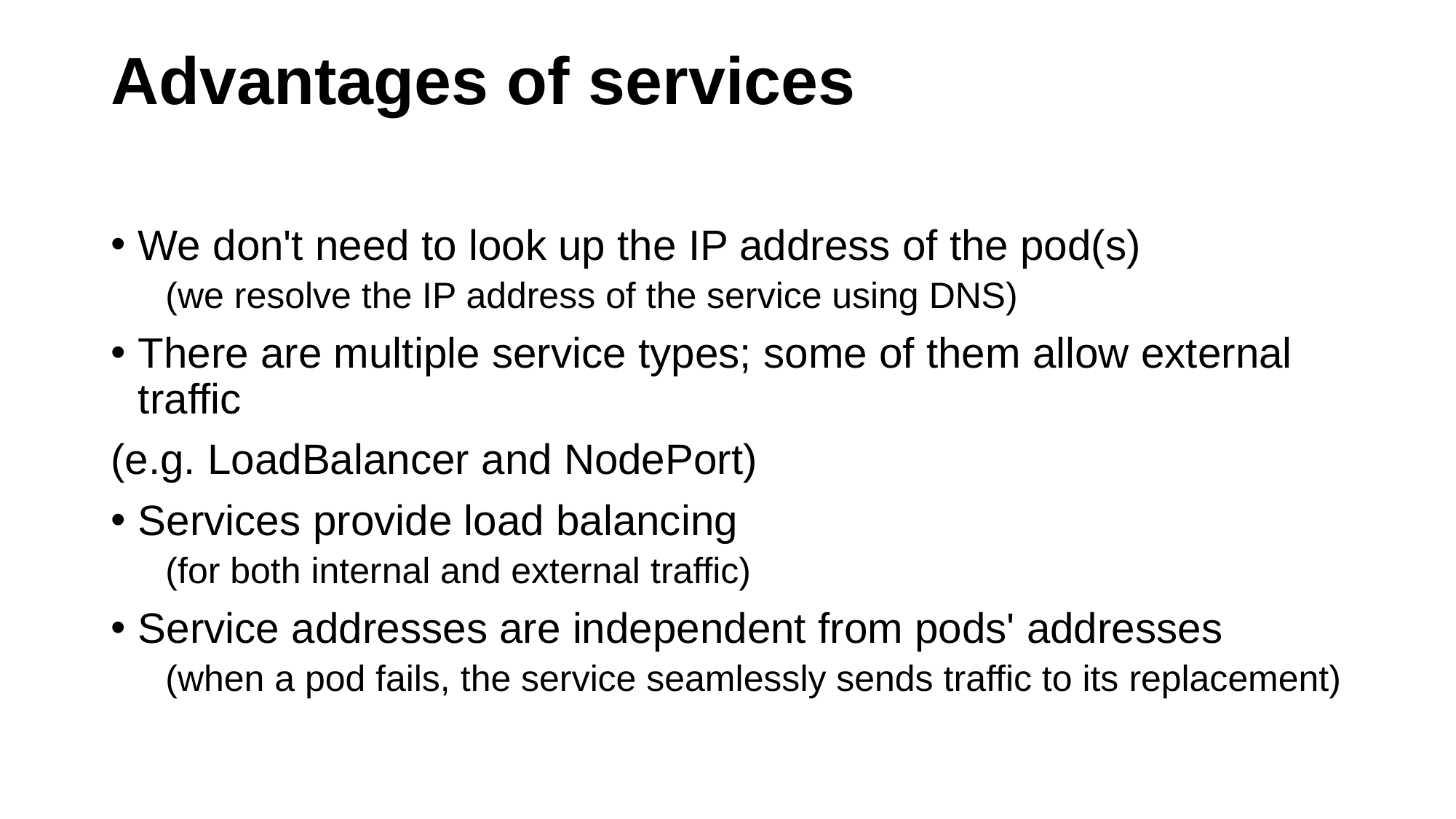

# Advantages of services
We don't need to look up the IP address of the pod(s)
(we resolve the IP address of the service using DNS)
There are multiple service types; some of them allow external traffic
(e.g. LoadBalancer and NodePort)
Services provide load balancing
(for both internal and external traffic)
Service addresses are independent from pods' addresses
(when a pod fails, the service seamlessly sends traffic to its replacement)